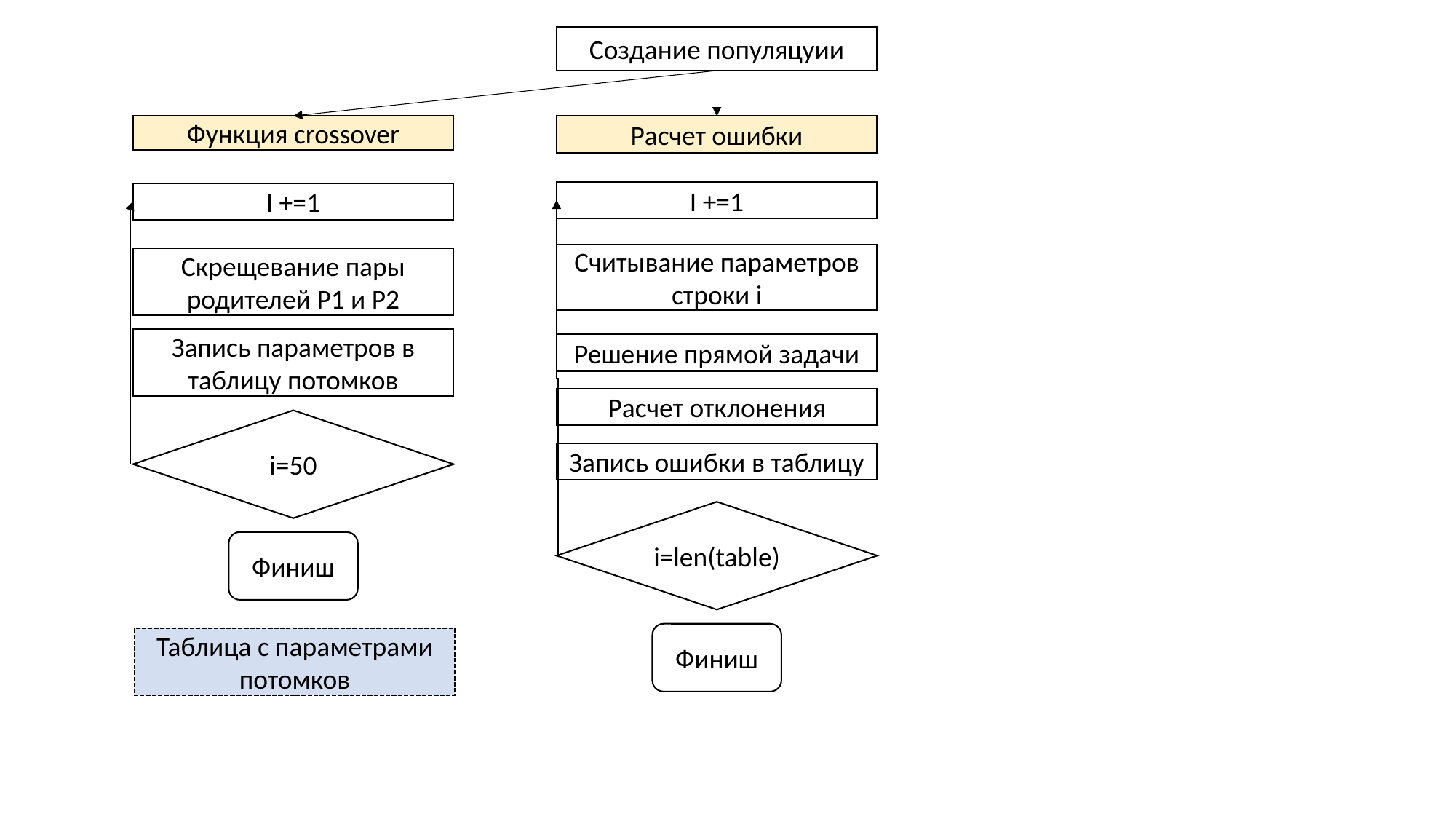

Создание популяцуии
Функция crossover
I +=1
Скрещевание пары родителей Р1 и Р2
Запись параметров в таблицу потомков
i=50
Финиш
Таблица с параметрами потомков
Расчет ошибки
I +=1
Считывание параметров строки i
Решение прямой задачи
Расчет отклонения
Запись ошибки в таблицу
i=len(table)
Финиш
Финиш